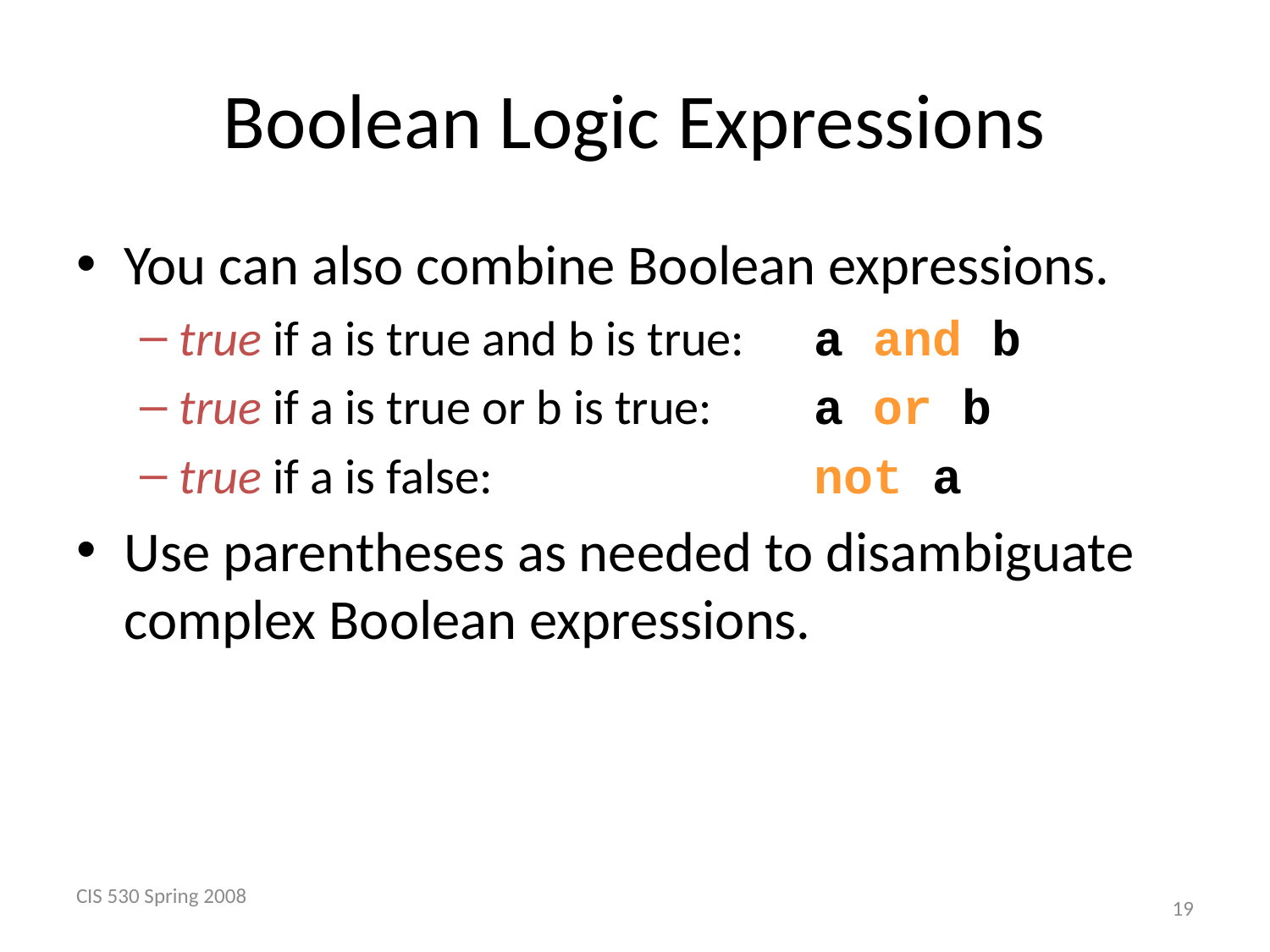

# Boolean Logic Expressions
You can also combine Boolean expressions.
true if a is true and b is true: 	a and b
true if a is true or b is true:	a or b
true if a is false:			not a
Use parentheses as needed to disambiguate complex Boolean expressions.
CIS 530 Spring 2008

       19